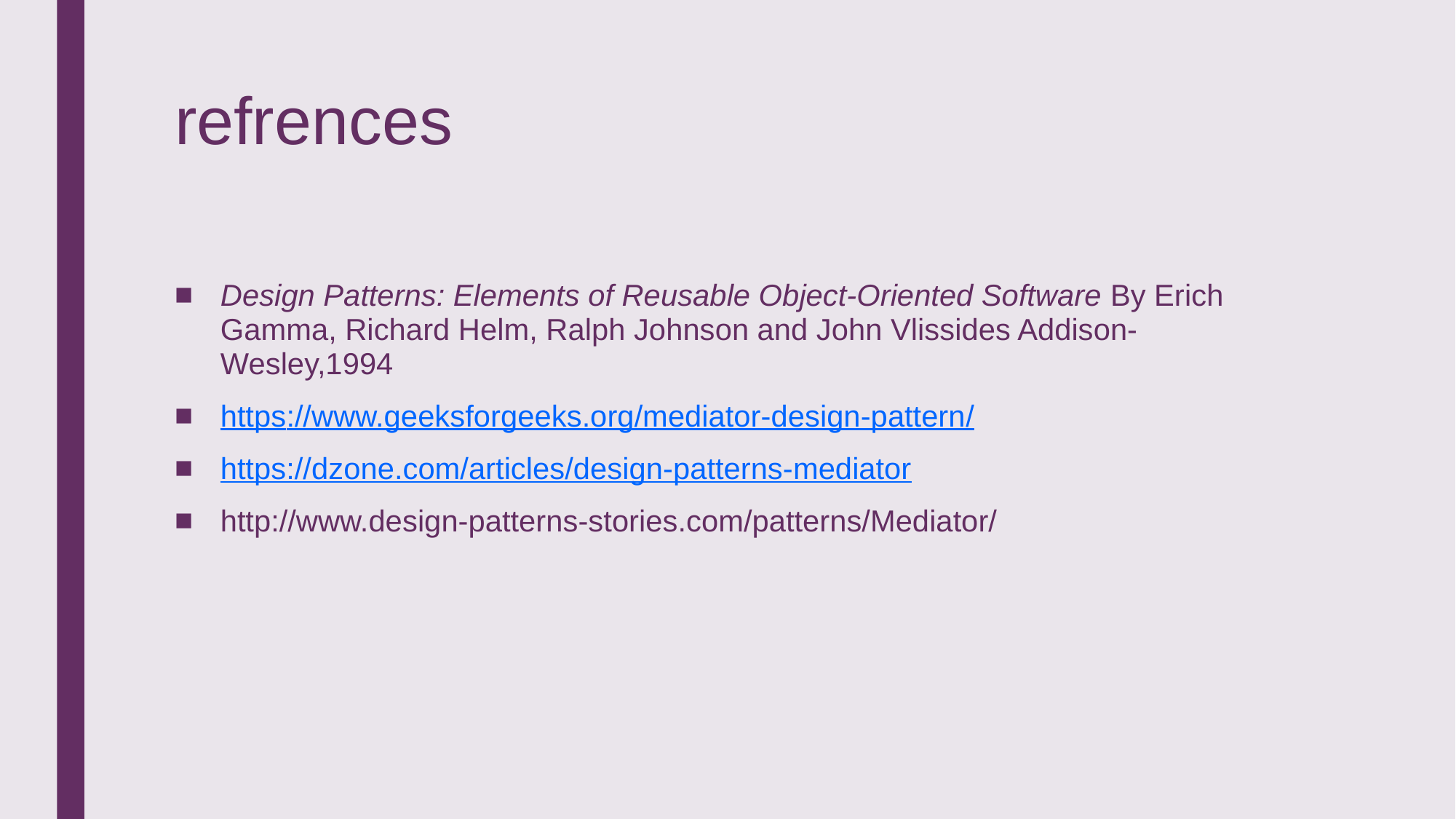

# refrences
Design Patterns: Elements of Reusable Object‐Oriented Software By Erich Gamma, Richard Helm, Ralph Johnson and John Vlissides Addison‐Wesley,1994
https://www.geeksforgeeks.org/mediator-design-pattern/
https://dzone.com/articles/design-patterns-mediator
http://www.design-patterns-stories.com/patterns/Mediator/